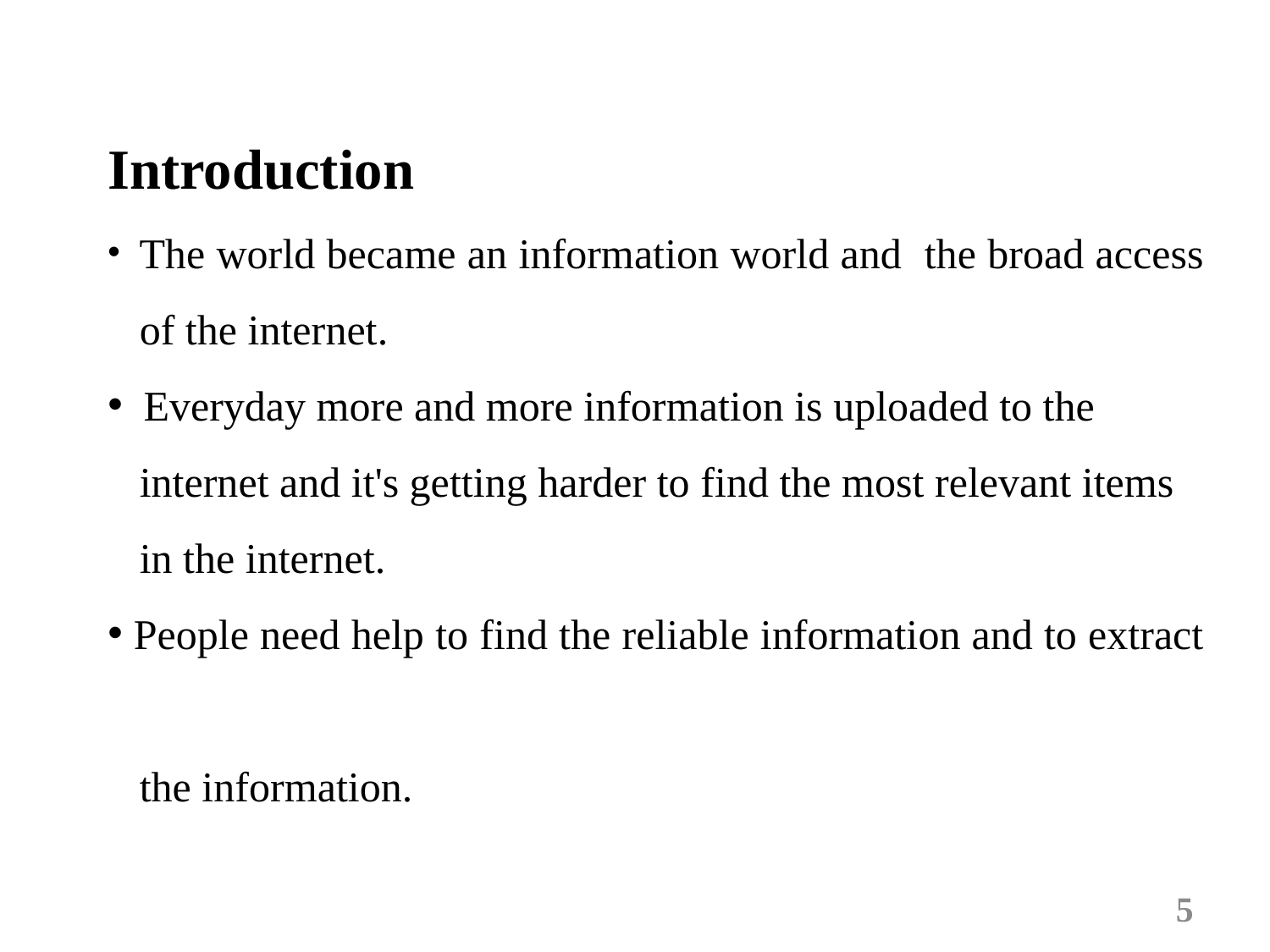

Introduction
  The world became an information world and  the broad access
   of the internet.
  Everyday more and more information is uploaded to the
   internet and it's getting harder to find the most relevant items
   in the internet.
 People need help to find the reliable information and to extract
   the information.

5